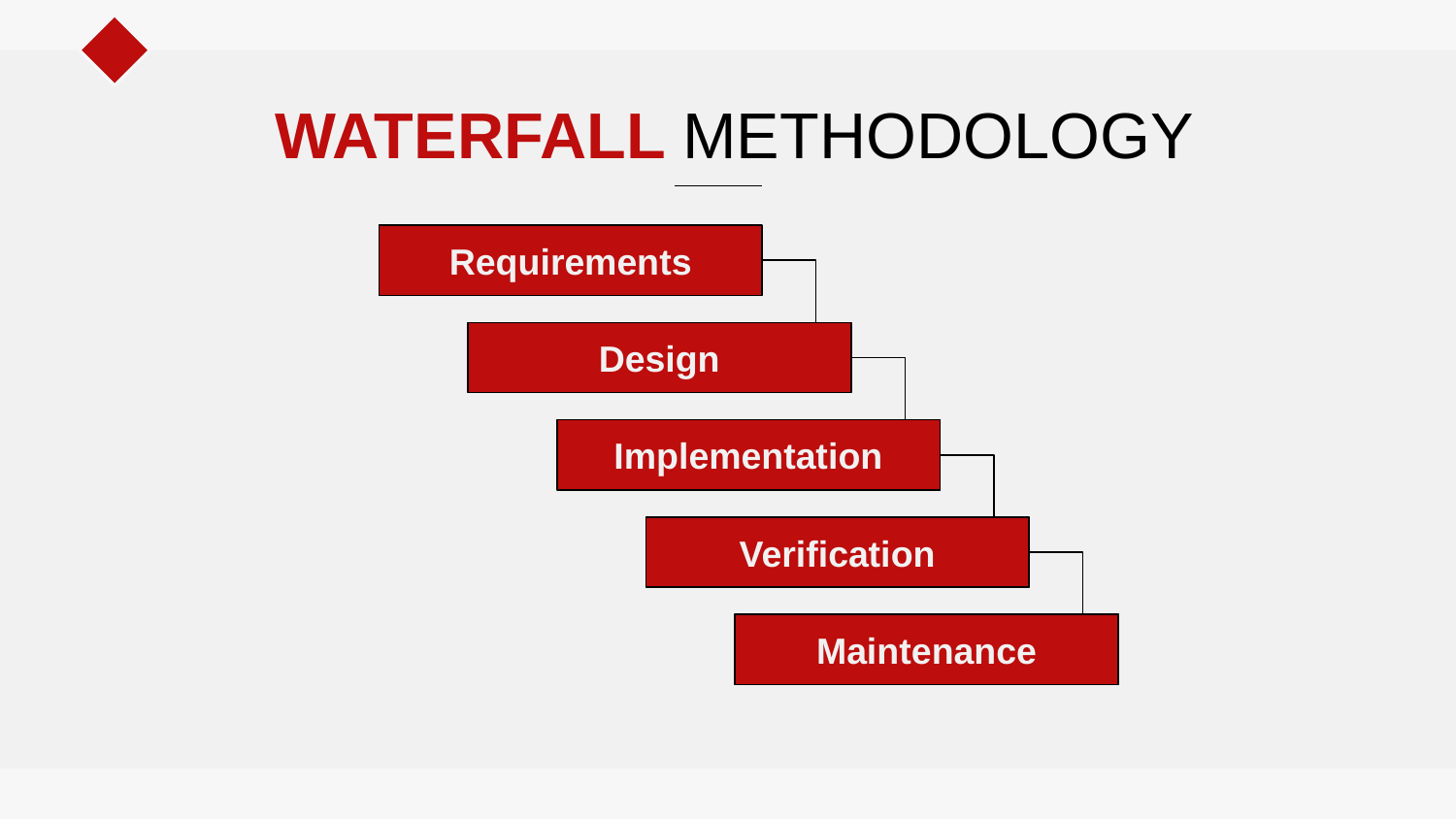

WATERFALL METHODOLOGY
Requirements

Design
Implementation

Verification

Maintenance